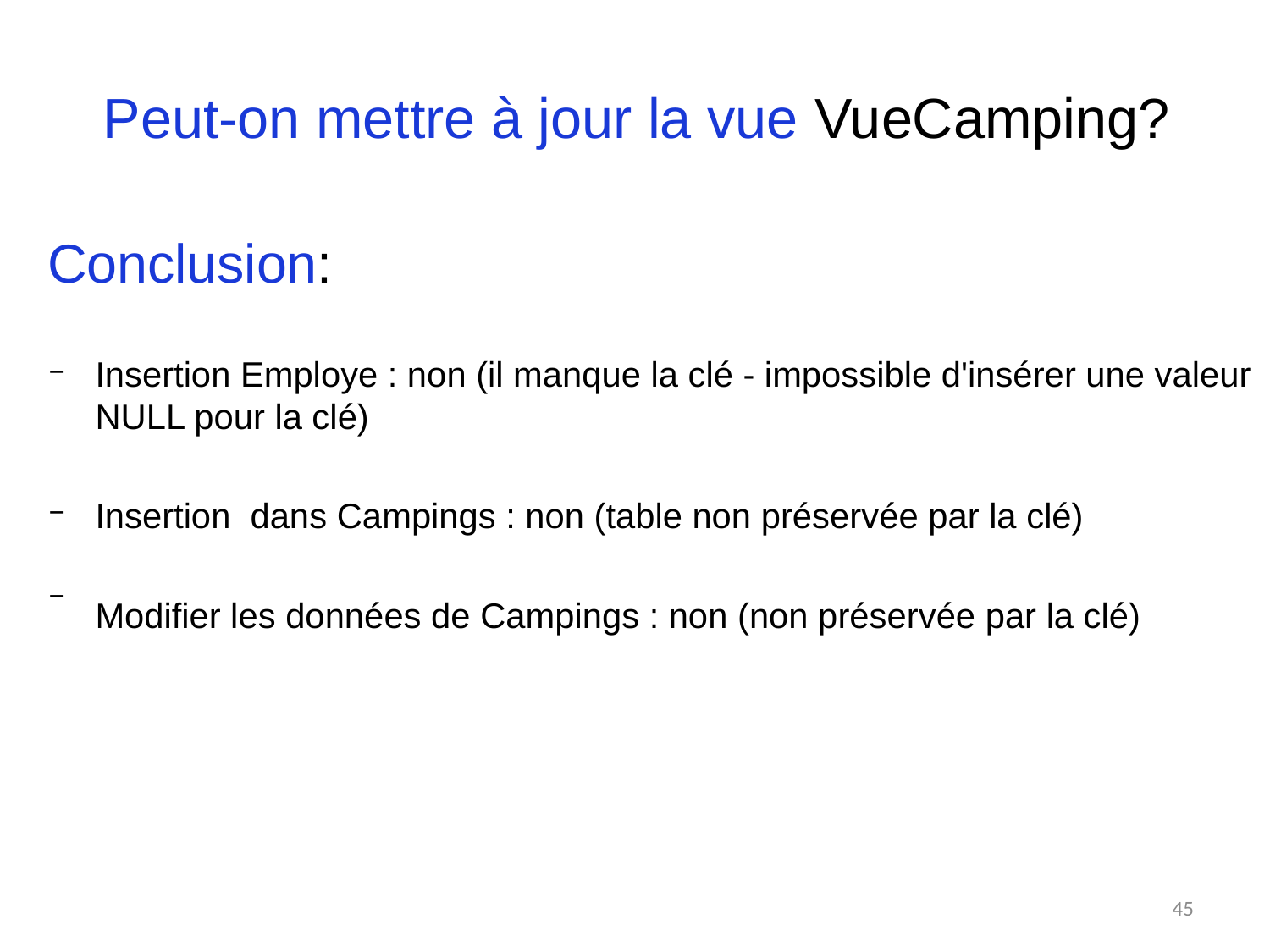

# Peut-on mettre à jour la vue VueCamping?
Conclusion:
Insertion Employe : non (il manque la clé - impossible d'insérer une valeur NULL pour la clé)

Insertion  dans Campings : non (table non préservée par la clé)
Modifier les données de Campings : non (non préservée par la clé)

45